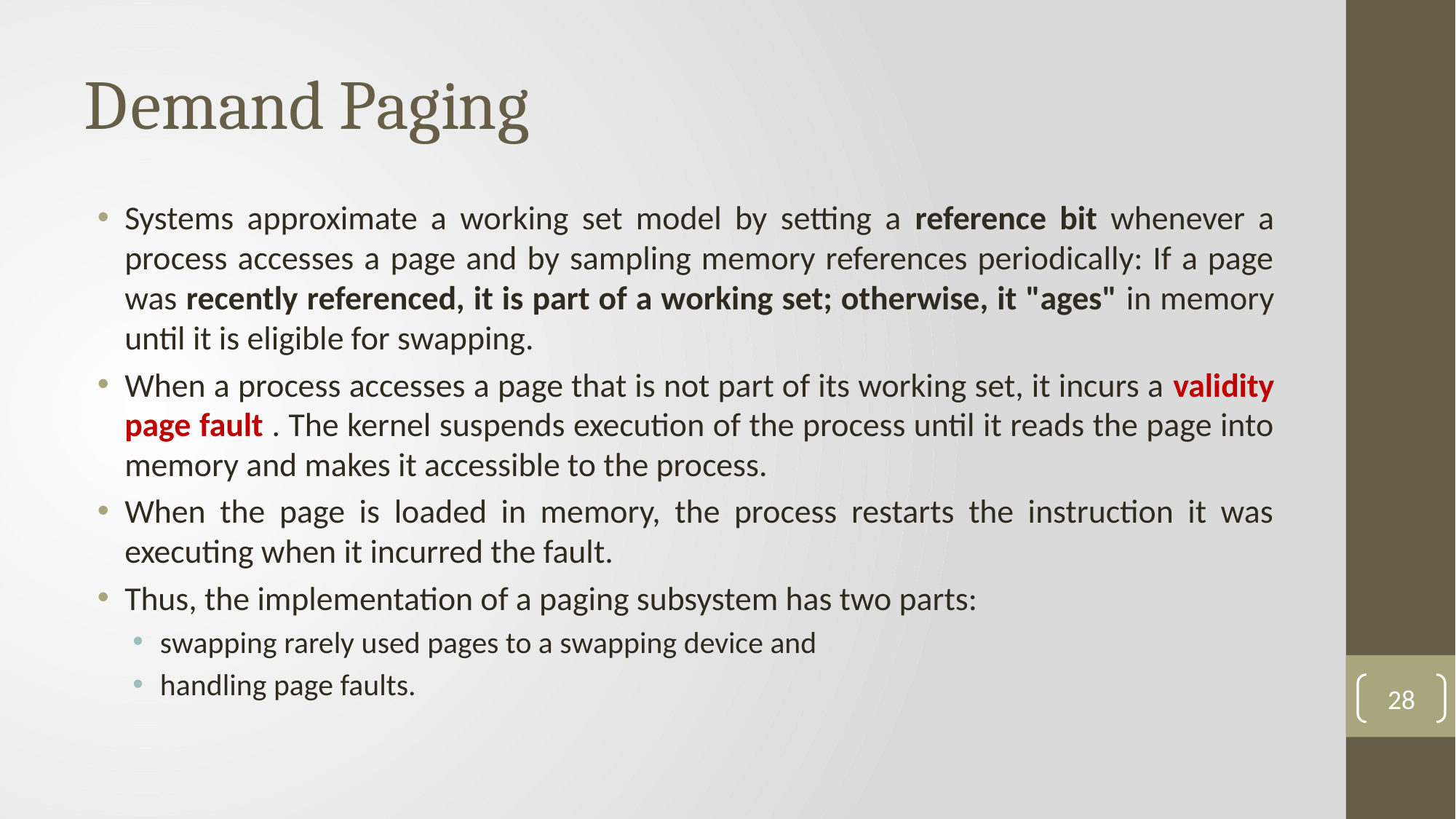

# Demand Paging
Systems approximate a working set model by setting a reference bit whenever a process accesses a page and by sampling memory references periodically: If a page was recently referenced, it is part of a working set; otherwise, it "ages" in memory until it is eligible for swapping.
When a process accesses a page that is not part of its working set, it incurs a validity page fault . The kernel suspends execution of the process until it reads the page into memory and makes it accessible to the process.
When the page is loaded in memory, the process restarts the instruction it was executing when it incurred the fault.
Thus, the implementation of a paging subsystem has two parts:
swapping rarely used pages to a swapping device and
handling page faults.
28